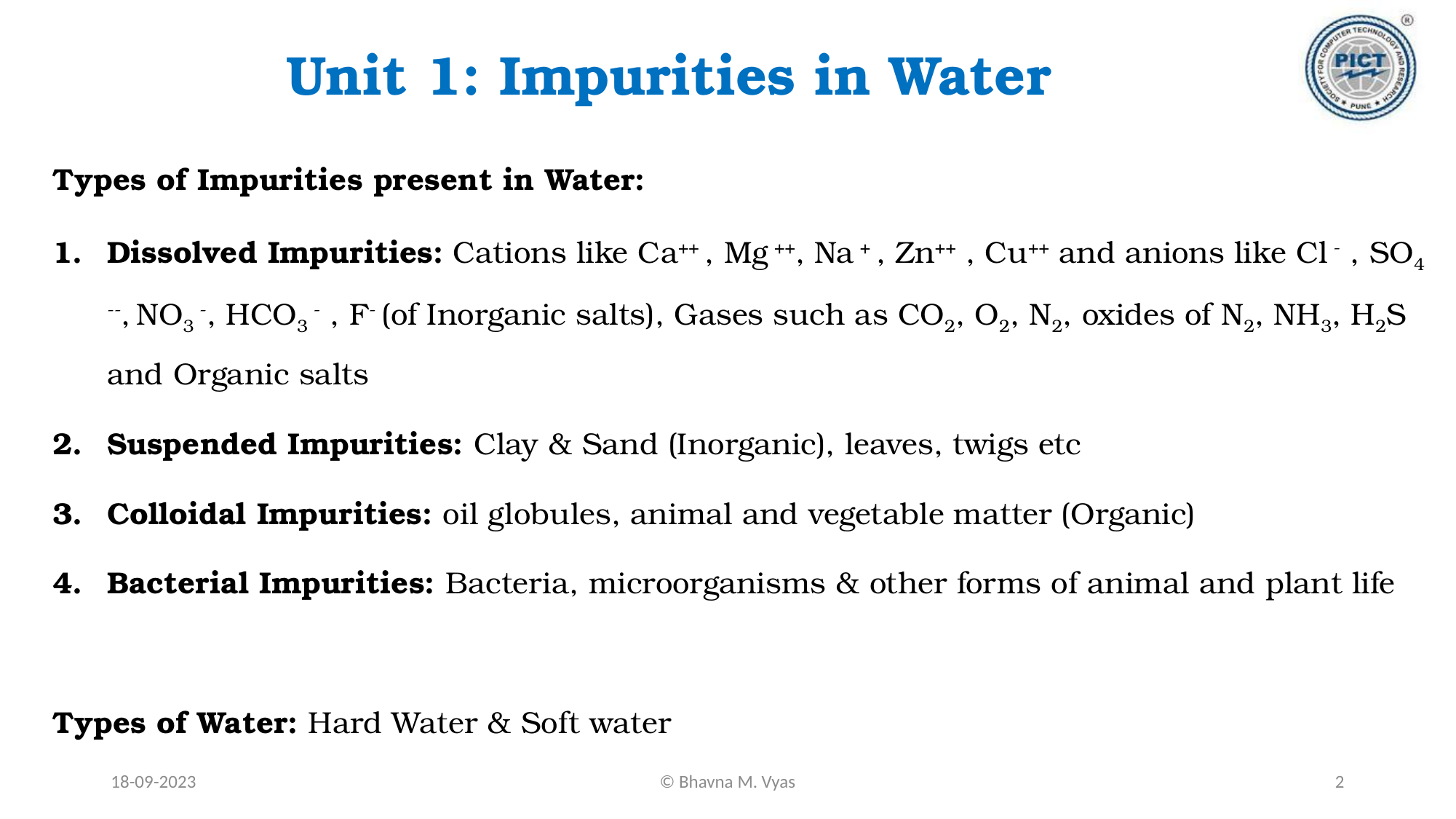

# Unit 1: Impurities in Water
Types of Impurities present in Water:
Dissolved Impurities: Cations like Ca++ , Mg ++, Na + , Zn++ , Cu++ and anions like Cl - , SO4 --, NO3 -, HCO3 - , F- (of Inorganic salts), Gases such as CO2, O2, N2, oxides of N2, NH3, H2S and Organic salts
Suspended Impurities: Clay & Sand (Inorganic), leaves, twigs etc
Colloidal Impurities: oil globules, animal and vegetable matter (Organic)
Bacterial Impurities: Bacteria, microorganisms & other forms of animal and plant life

Types of Water: Hard Water & Soft water
18-09-2023
© Bhavna M. Vyas
2